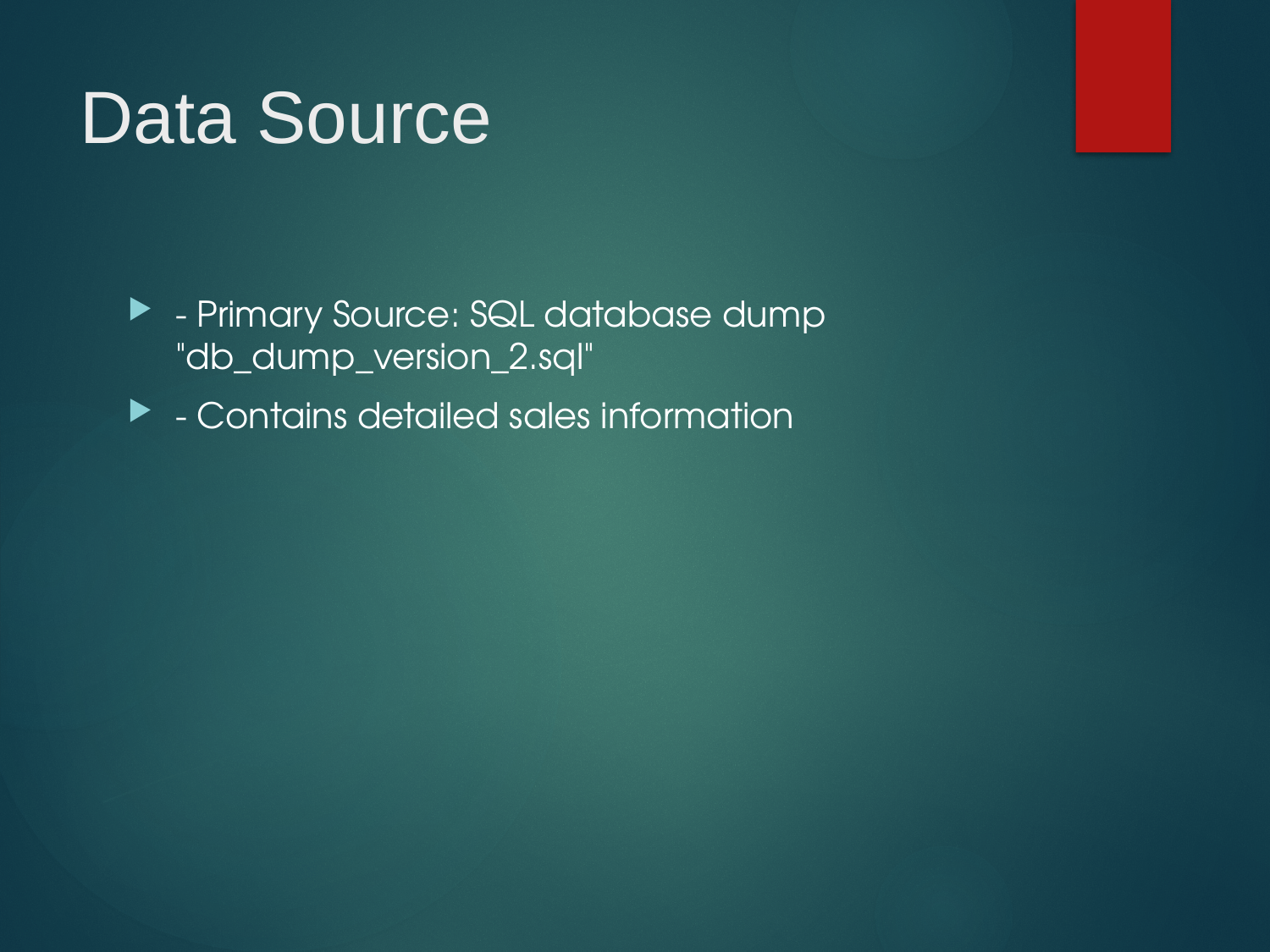

# Data Source
- Primary Source: SQL database dump "db_dump_version_2.sql"
- Contains detailed sales information